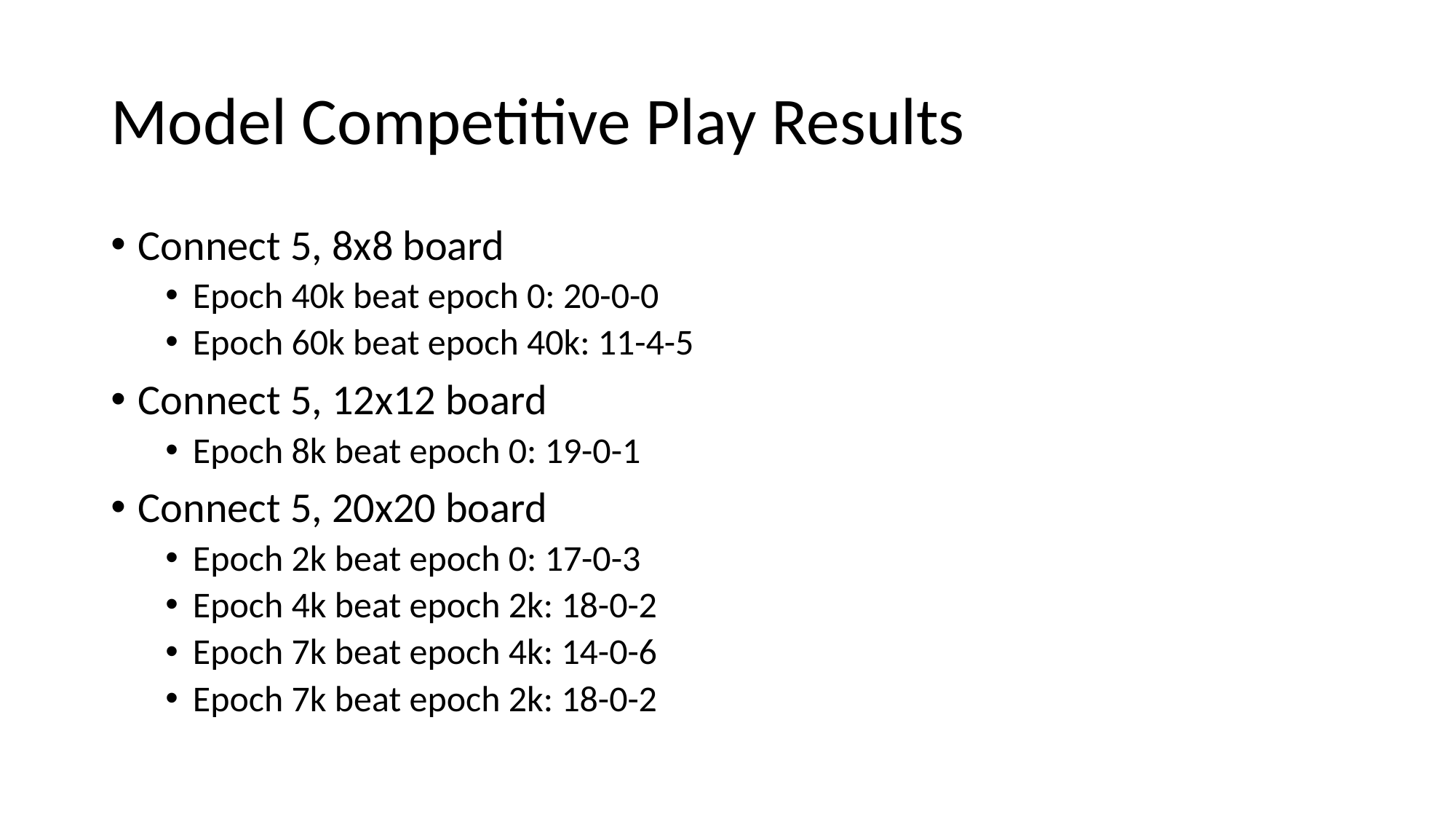

# Model Competitive Play Results
Connect 5, 8x8 board
Epoch 40k beat epoch 0: 20-0-0
Epoch 60k beat epoch 40k: 11-4-5
Connect 5, 12x12 board
Epoch 8k beat epoch 0: 19-0-1
Connect 5, 20x20 board
Epoch 2k beat epoch 0: 17-0-3
Epoch 4k beat epoch 2k: 18-0-2
Epoch 7k beat epoch 4k: 14-0-6
Epoch 7k beat epoch 2k: 18-0-2